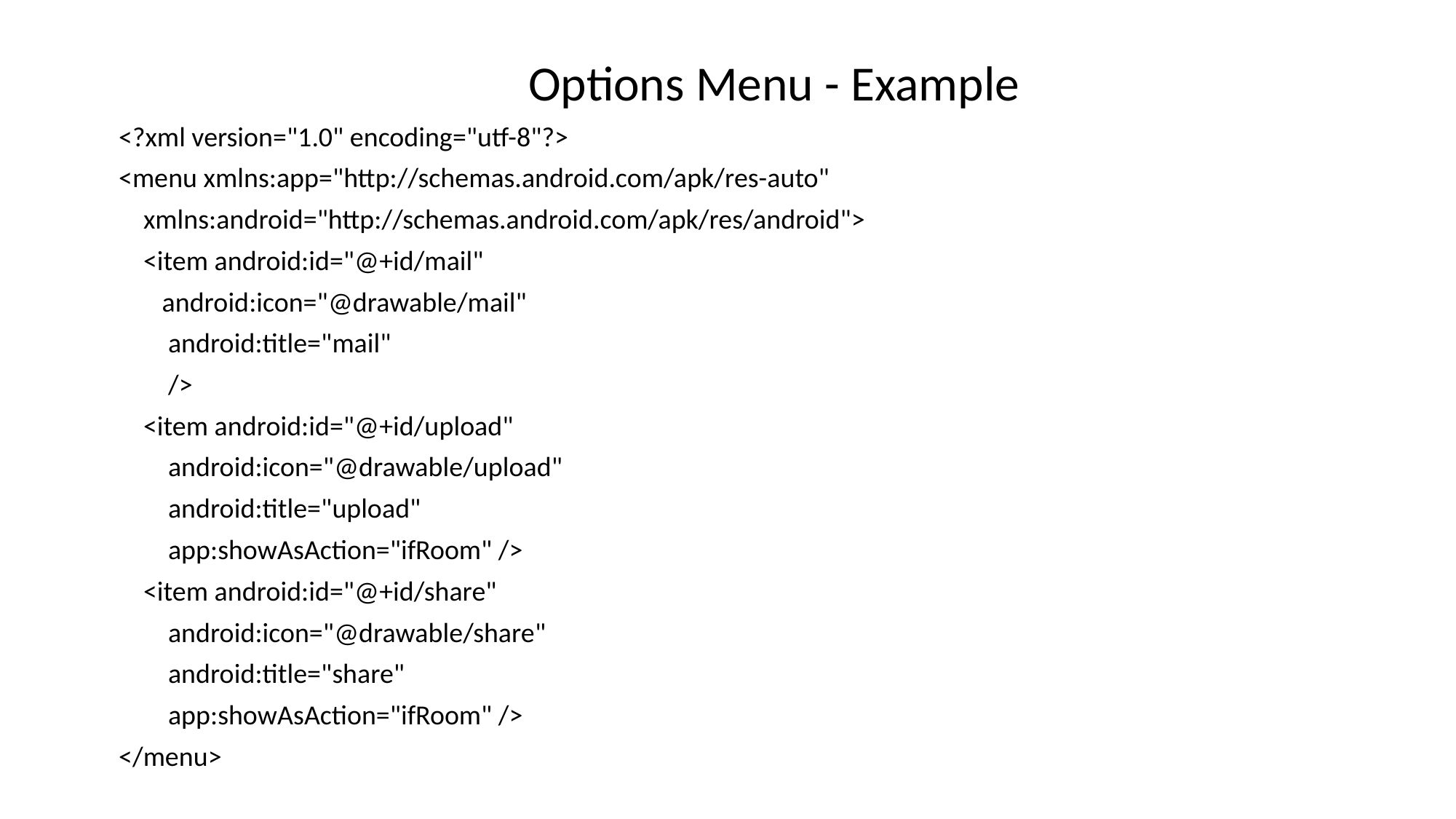

# Options Menu - Example
<?xml version="1.0" encoding="utf-8"?>
<menu xmlns:app="http://schemas.android.com/apk/res-auto"
    xmlns:android="http://schemas.android.com/apk/res/android">
    <item android:id="@+id/mail"
       android:icon="@drawable/mail"
        android:title="mail"
        />
    <item android:id="@+id/upload"
        android:icon="@drawable/upload"
        android:title="upload"
        app:showAsAction="ifRoom" />
    <item android:id="@+id/share"
        android:icon="@drawable/share"
        android:title="share"
        app:showAsAction="ifRoom" />
</menu>